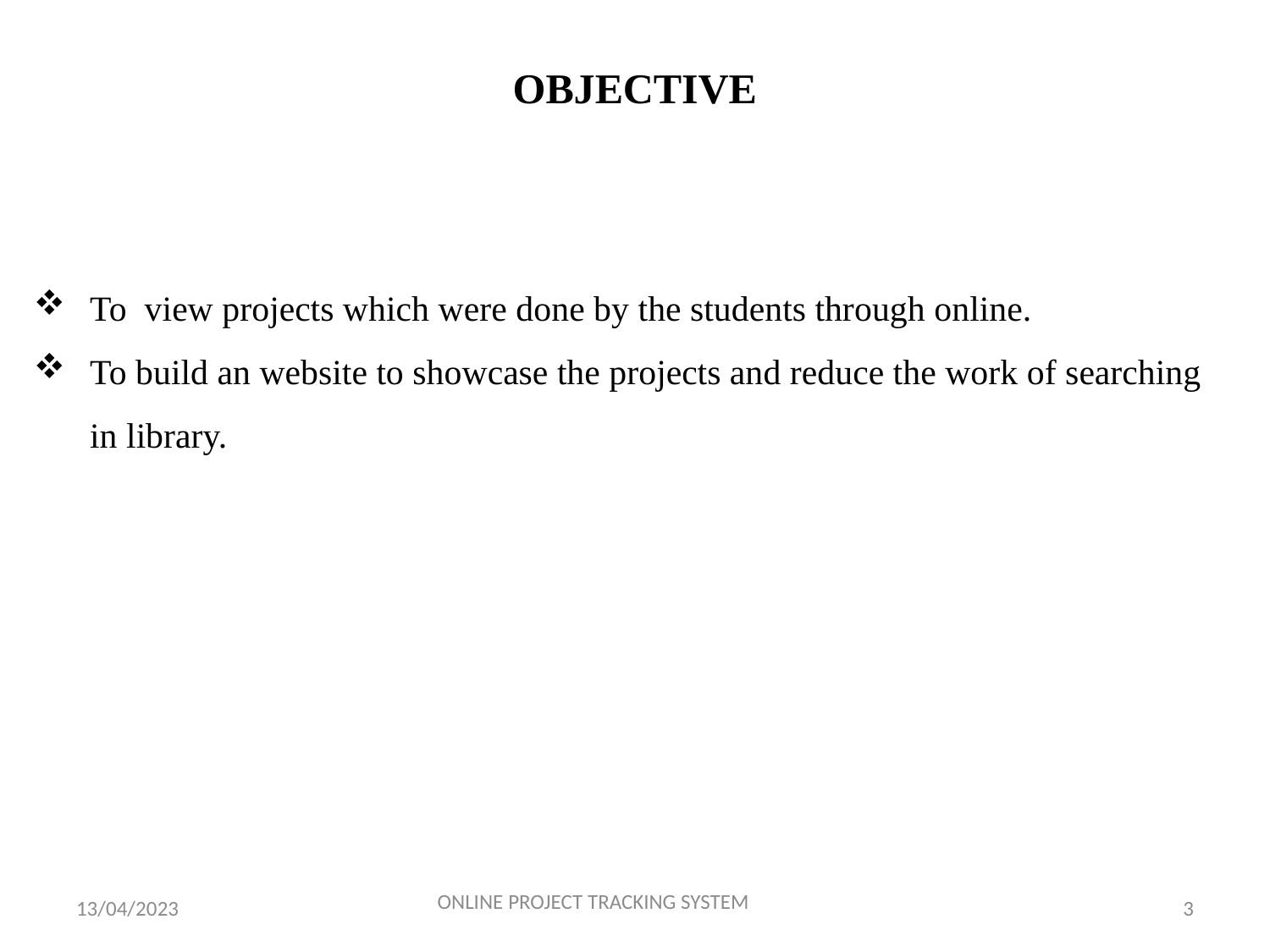

# OBJECTIVE
To  view projects which were done by the students through online.
To build an website to showcase the projects and reduce the work of searching in library.
ONLINE PROJECT TRACKING SYSTEM
13/04/2023
3